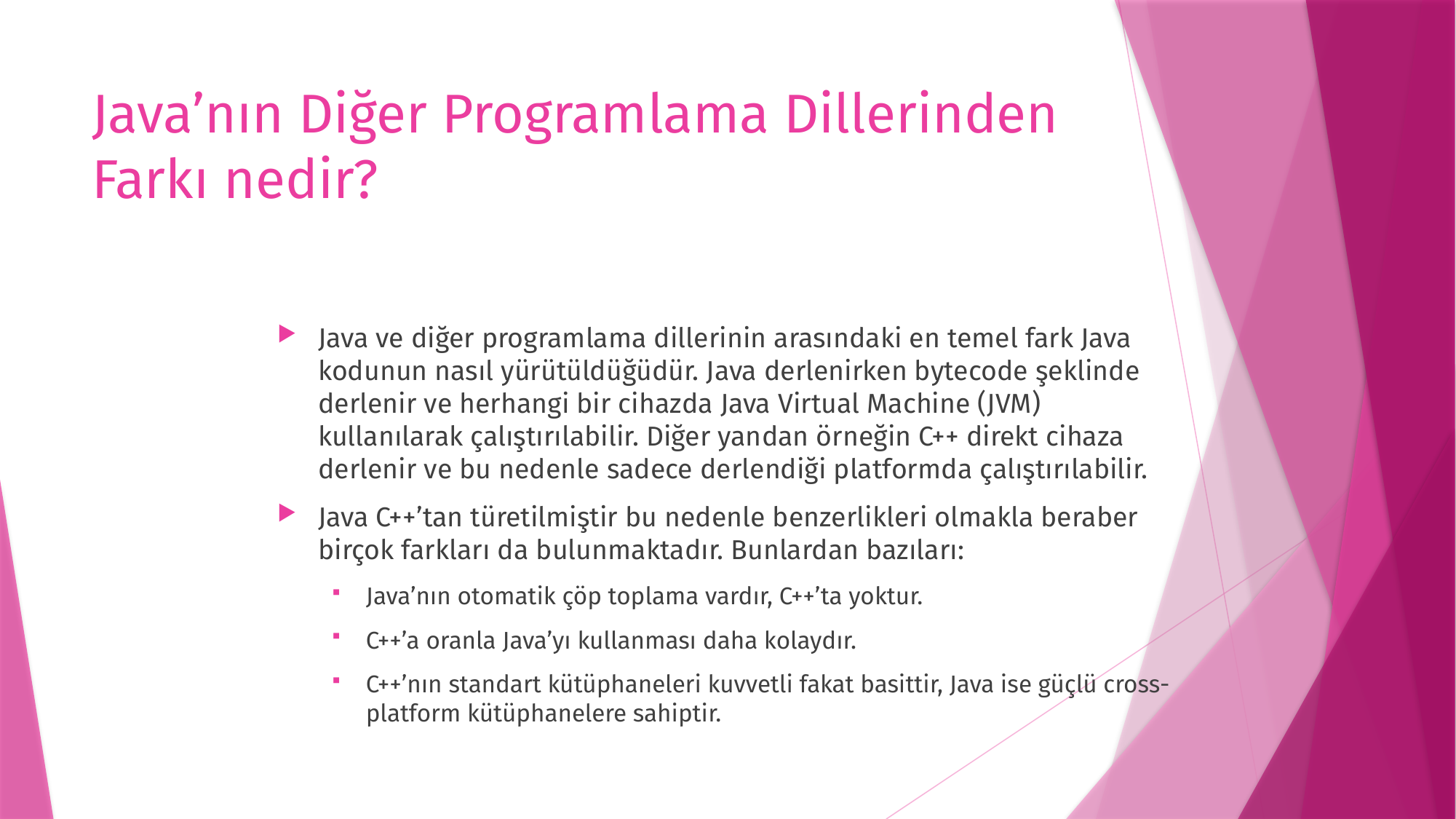

# Java’nın Diğer Programlama Dillerinden Farkı nedir?
Java ve diğer programlama dillerinin arasındaki en temel fark Java kodunun nasıl yürütüldüğüdür. Java derlenirken bytecode şeklinde derlenir ve herhangi bir cihazda Java Virtual Machine (JVM) kullanılarak çalıştırılabilir. Diğer yandan örneğin C++ direkt cihaza derlenir ve bu nedenle sadece derlendiği platformda çalıştırılabilir.
Java C++’tan türetilmiştir bu nedenle benzerlikleri olmakla beraber birçok farkları da bulunmaktadır. Bunlardan bazıları:
Java’nın otomatik çöp toplama vardır, C++’ta yoktur.
C++’a oranla Java’yı kullanması daha kolaydır.
C++’nın standart kütüphaneleri kuvvetli fakat basittir, Java ise güçlü cross-platform kütüphanelere sahiptir.